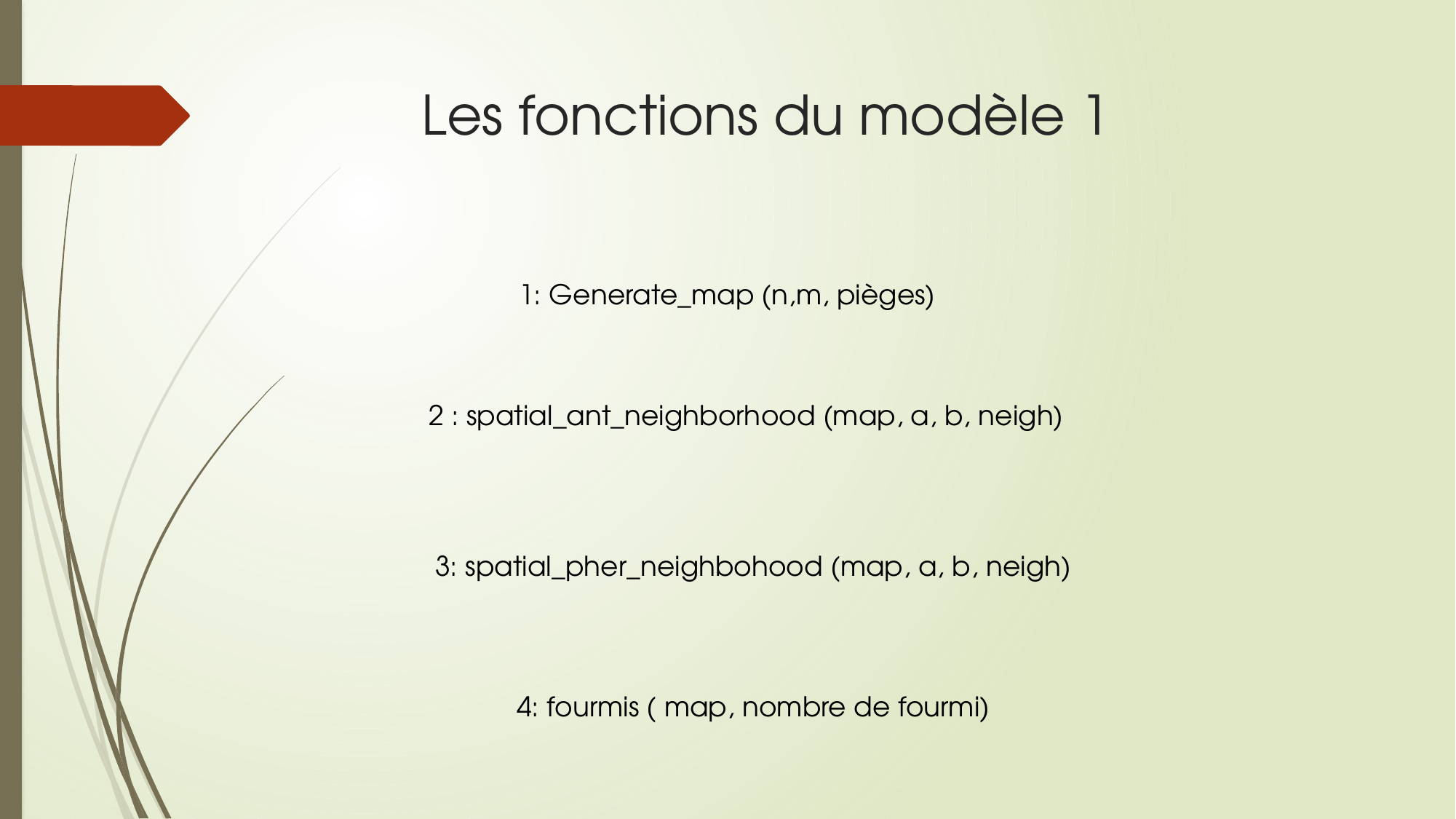

# Les fonctions du modèle 1
1: Generate_map (n,m, pièges)
2 : spatial_ant_neighborhood (map, a, b, neigh)
3: spatial_pher_neighbohood (map, a, b, neigh)
4: fourmis ( map, nombre de fourmi)